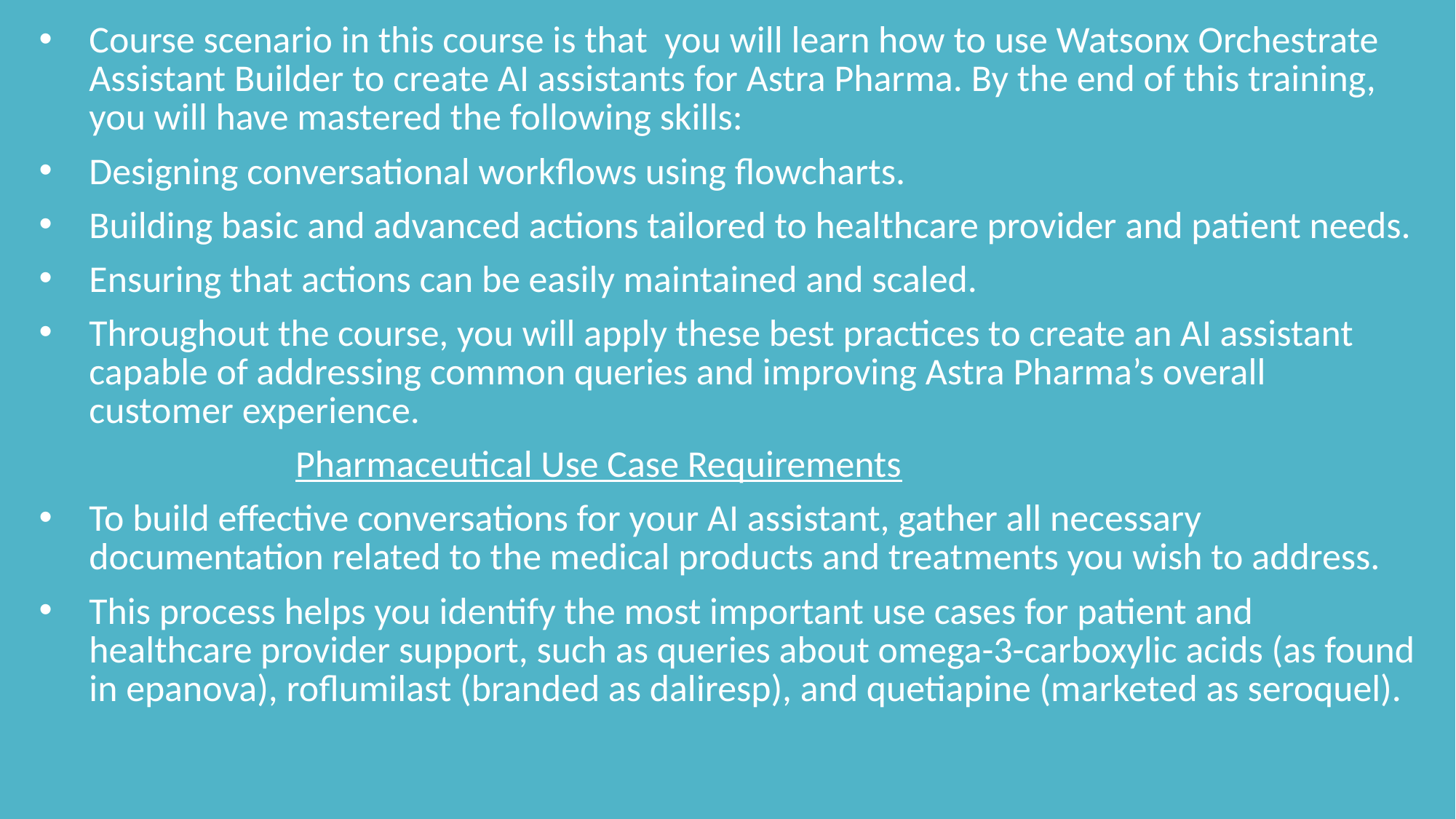

Course scenario in this course is that  you will learn how to use Watsonx Orchestrate Assistant Builder to create AI assistants for Astra Pharma. By the end of this training, you will have mastered the following skills:
Designing conversational workflows using flowcharts.
Building basic and advanced actions tailored to healthcare provider and patient needs.
Ensuring that actions can be easily maintained and scaled.
Throughout the course, you will apply these best practices to create an AI assistant capable of addressing common queries and improving Astra Pharma’s overall customer experience.
                              Pharmaceutical Use Case Requirements
To build effective conversations for your AI assistant, gather all necessary documentation related to the medical products and treatments you wish to address.
This process helps you identify the most important use cases for patient and healthcare provider support, such as queries about omega-3-carboxylic acids (as found in epanova), roflumilast (branded as daliresp), and quetiapine (marketed as seroquel).